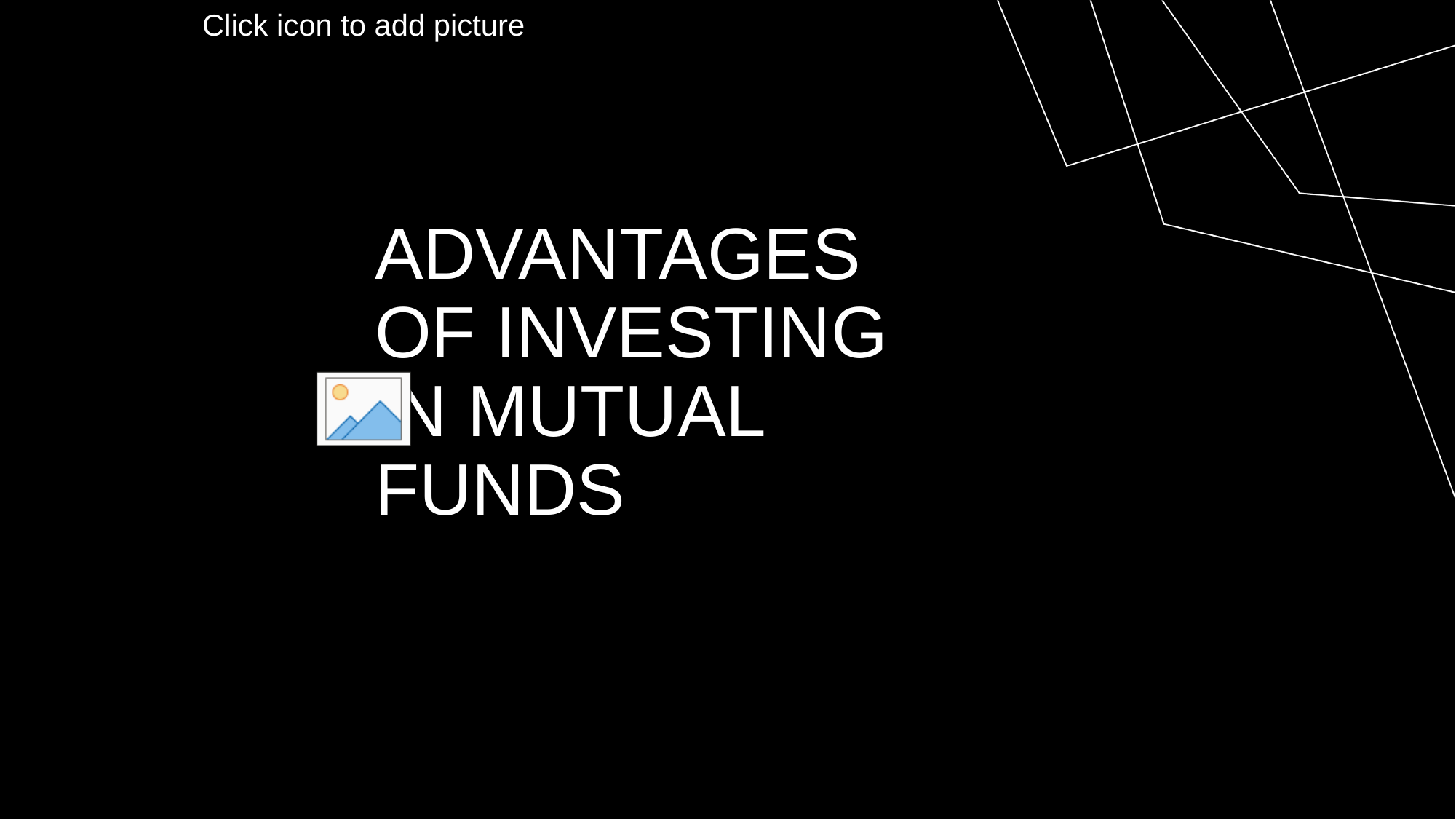

# Advantages of investing in mutual funds